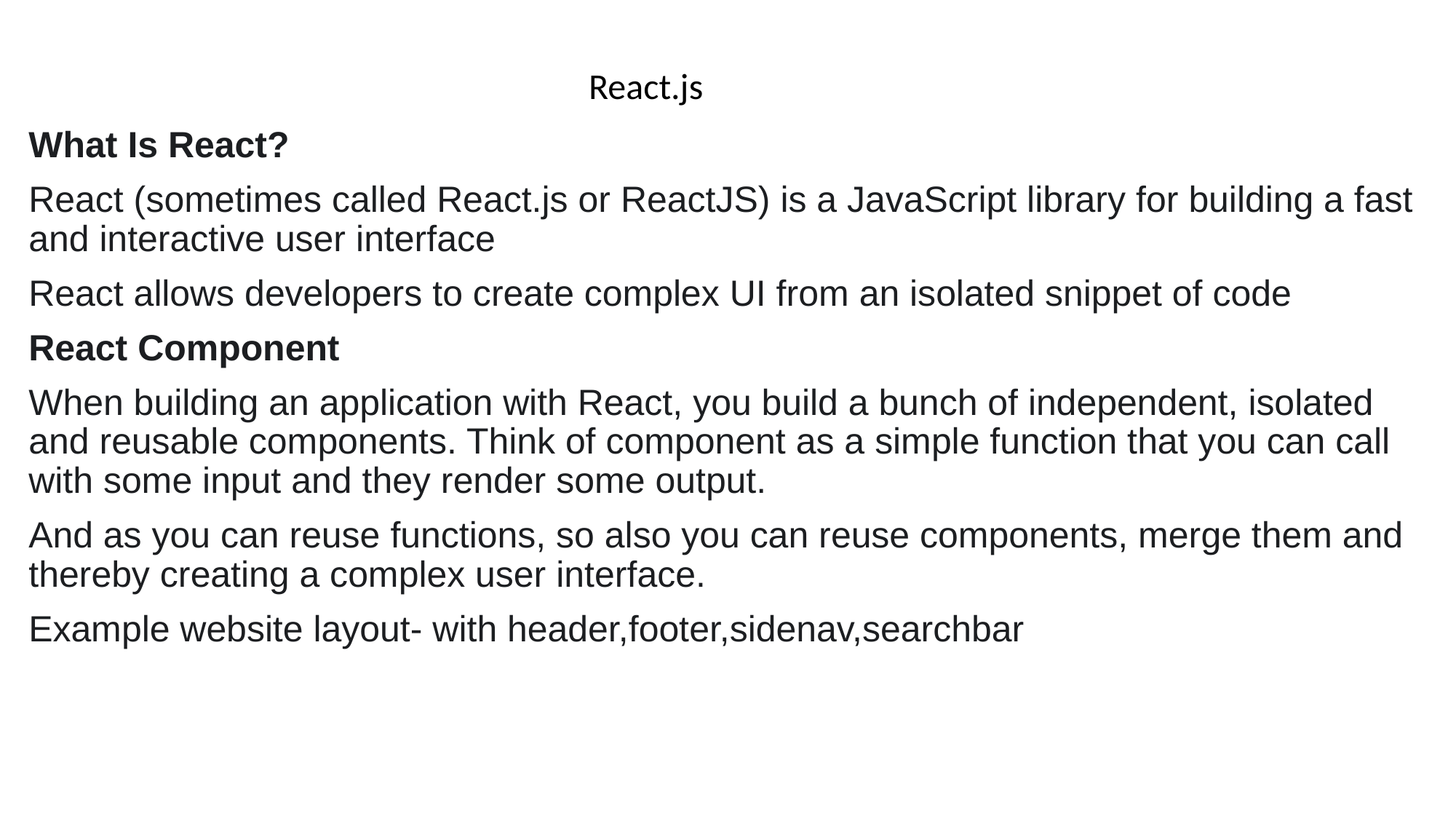

# React.js
What Is React?
React (sometimes called React.js or ReactJS) is a JavaScript library for building a fast and interactive user interface
React allows developers to create complex UI from an isolated snippet of code
React Component
When building an application with React, you build a bunch of independent, isolated and reusable components. Think of component as a simple function that you can call with some input and they render some output.
And as you can reuse functions, so also you can reuse components, merge them and thereby creating a complex user interface.
Example website layout- with header,footer,sidenav,searchbar